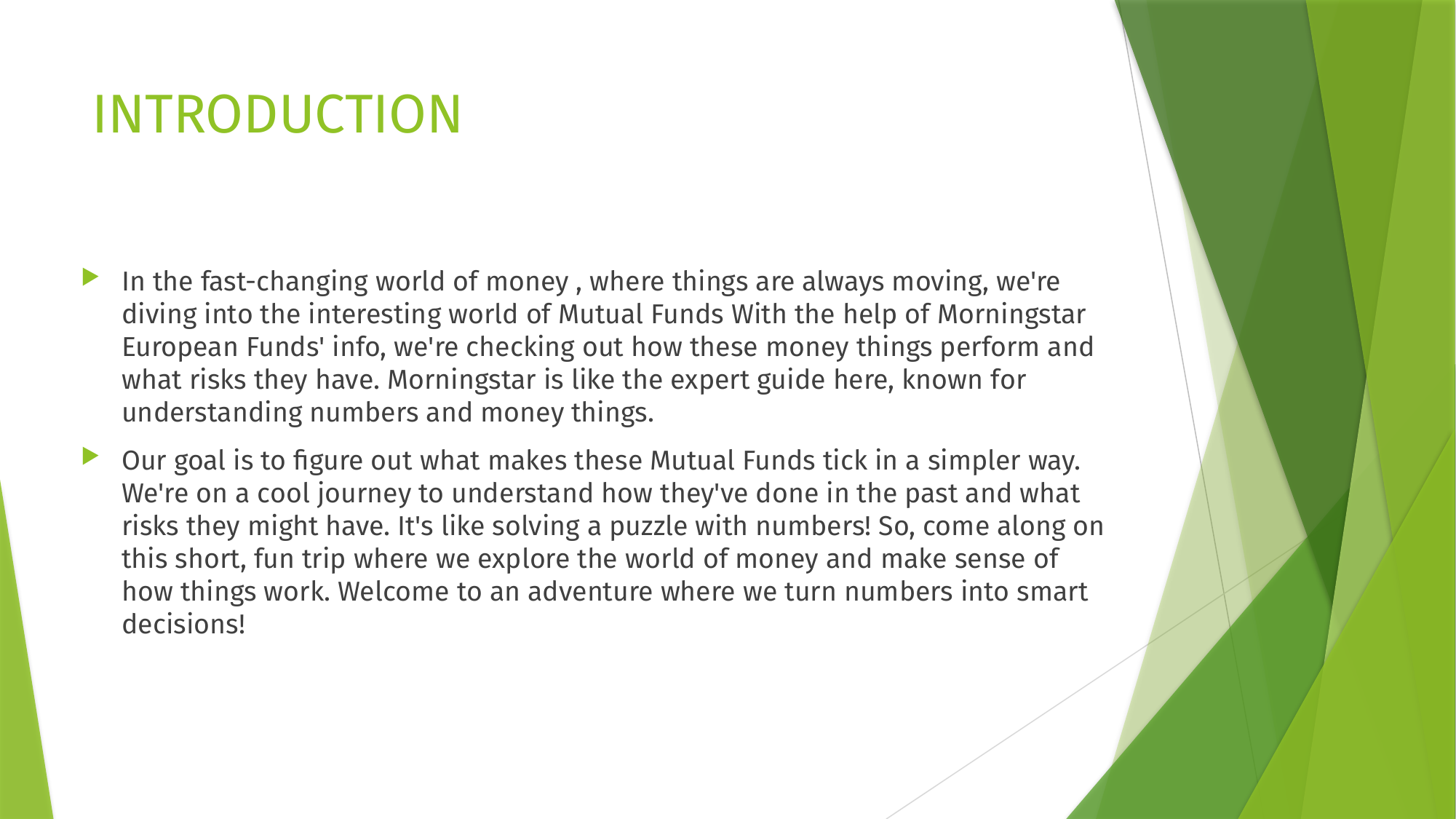

# INTRODUCTION
In the fast-changing world of money , where things are always moving, we're diving into the interesting world of Mutual Funds With the help of Morningstar European Funds' info, we're checking out how these money things perform and what risks they have. Morningstar is like the expert guide here, known for understanding numbers and money things.
Our goal is to figure out what makes these Mutual Funds tick in a simpler way. We're on a cool journey to understand how they've done in the past and what risks they might have. It's like solving a puzzle with numbers! So, come along on this short, fun trip where we explore the world of money and make sense of how things work. Welcome to an adventure where we turn numbers into smart decisions!